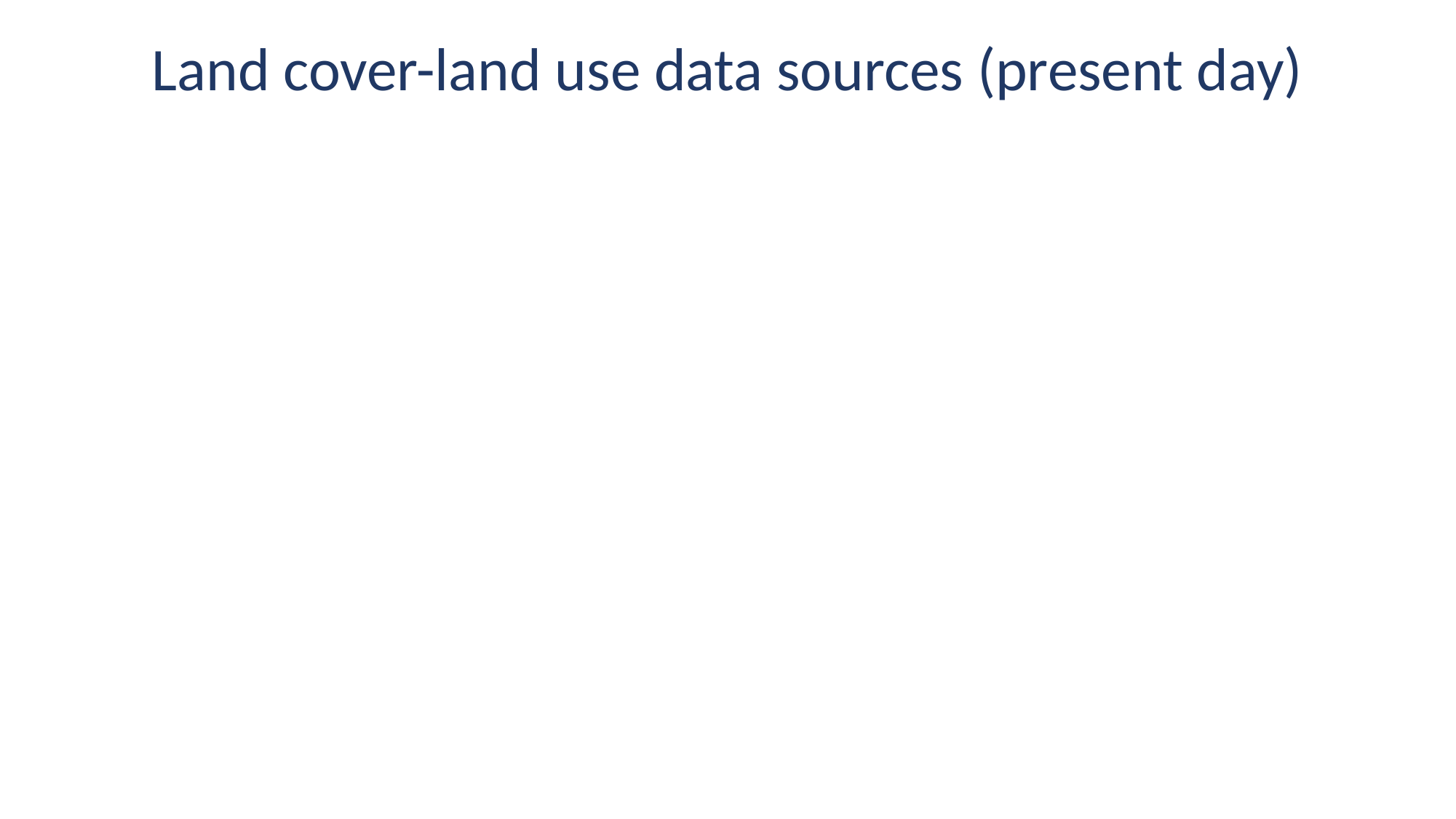

# Land cover-land use data sources (present day)